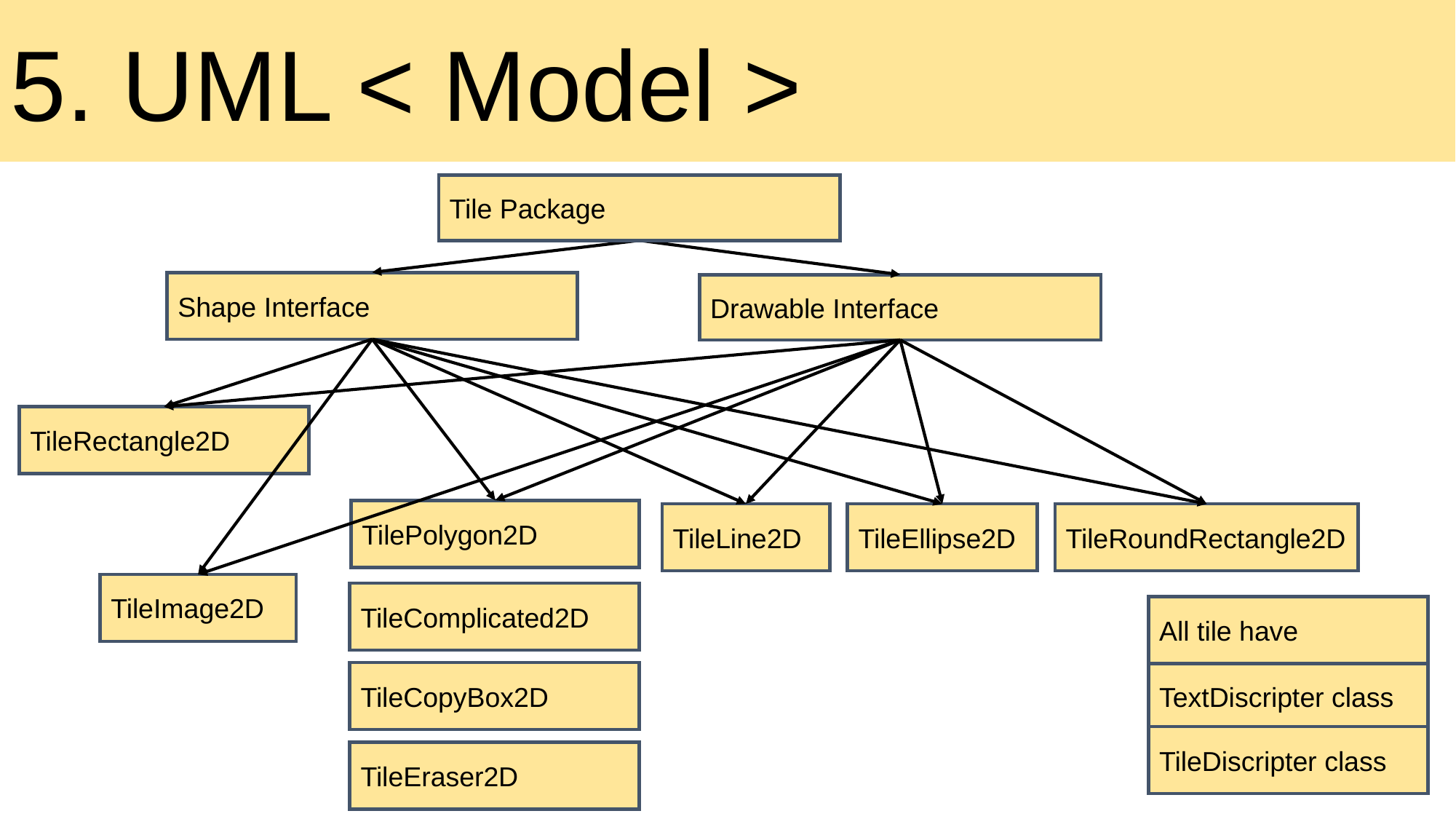

5. UML < Model >
Tile Package
Shape Interface
Drawable Interface
TileRectangle2D
TilePolygon2D
TileEllipse2D
TileRoundRectangle2D
TileLine2D
TileImage2D
TileComplicated2D
All tile have
TileCopyBox2D
TextDiscripter class
TileDiscripter class
TileEraser2D